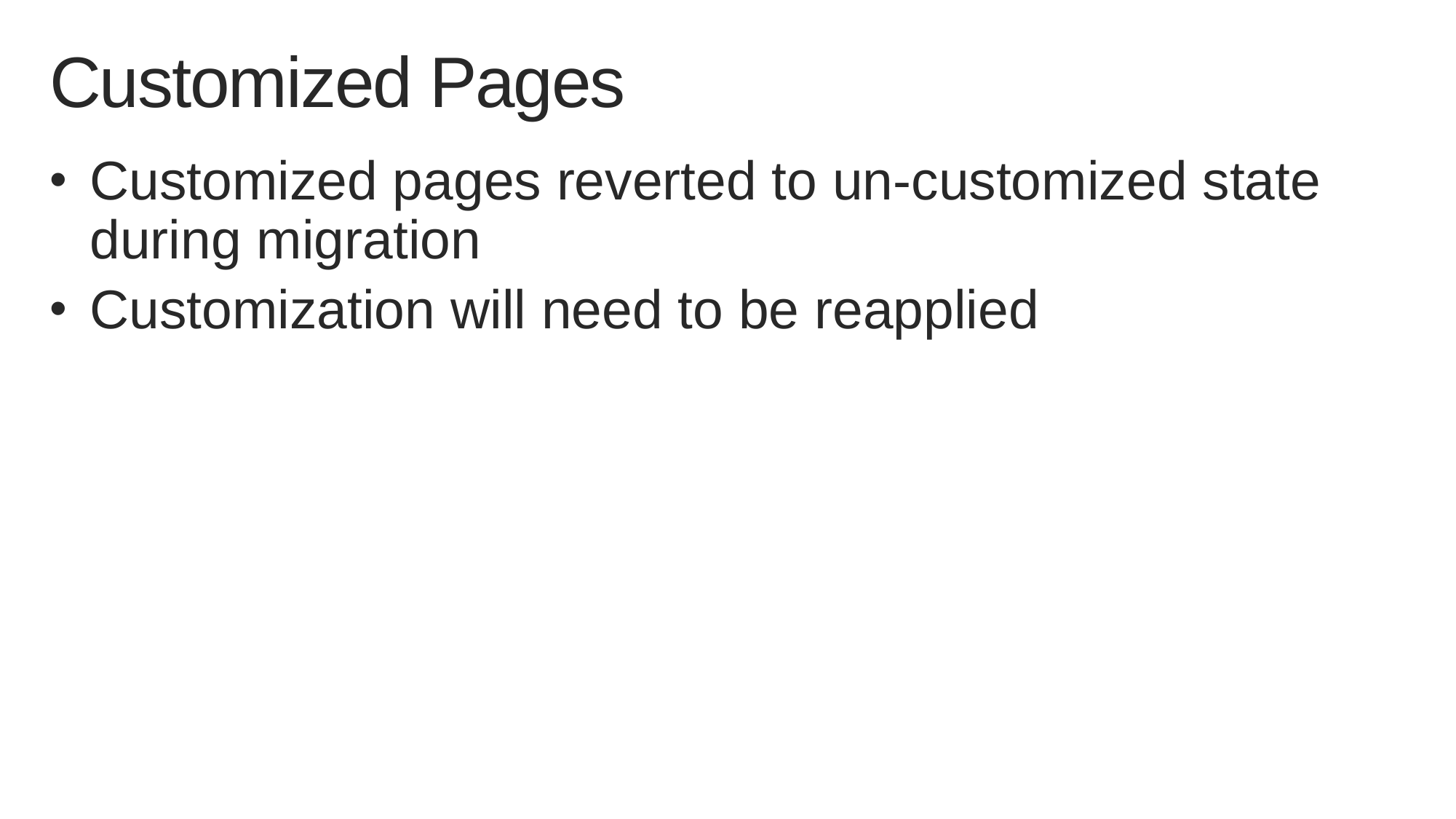

# Customized Pages
Customized pages reverted to un-customized state during migration
Customization will need to be reapplied